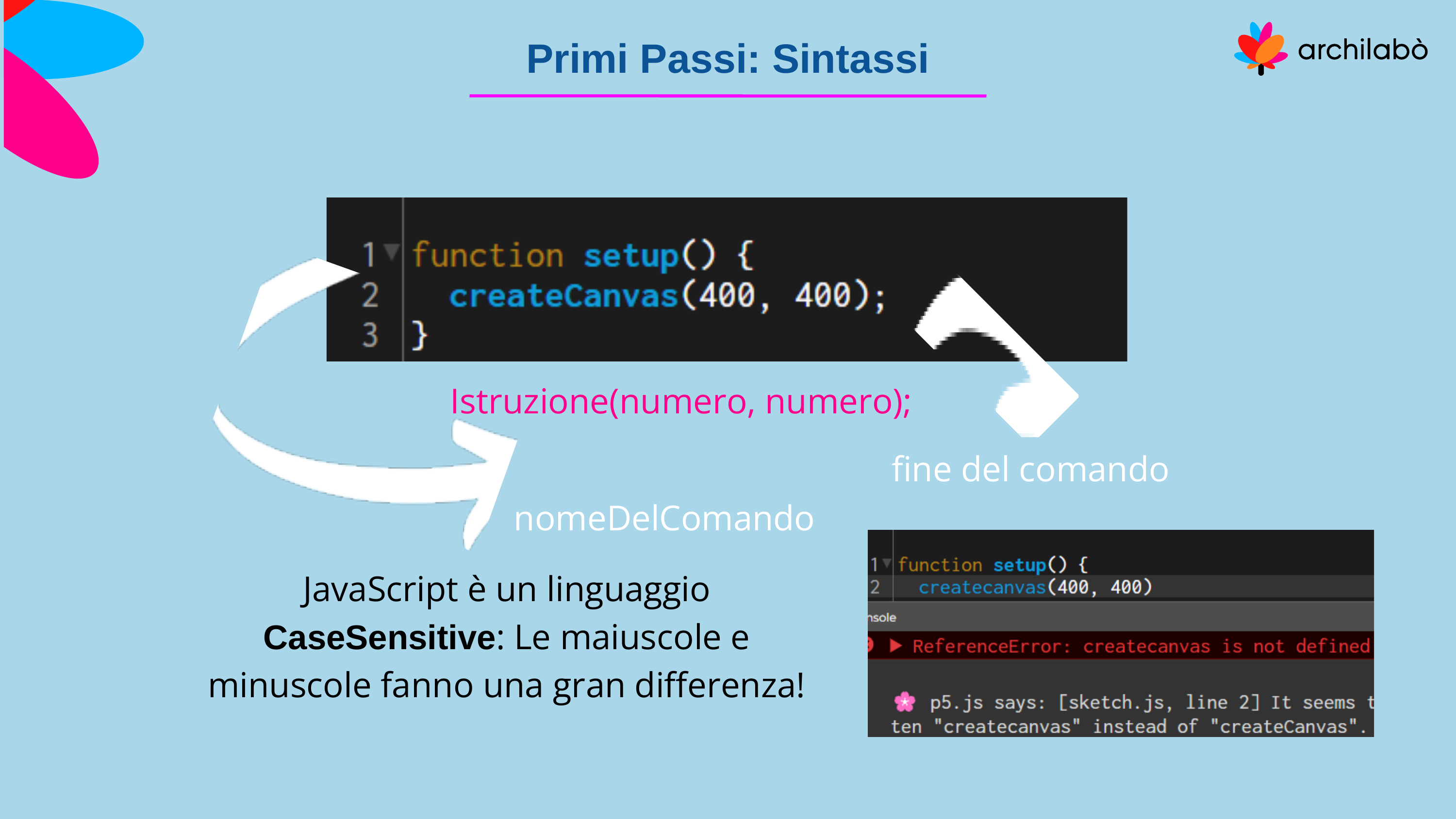

Primi Passi: Sintassi

Istruzione(numero, numero);
fine del comando
nomeDelComando

JavaScript è un linguaggio CaseSensitive: Le maiuscole e minuscole fanno una gran differenza!